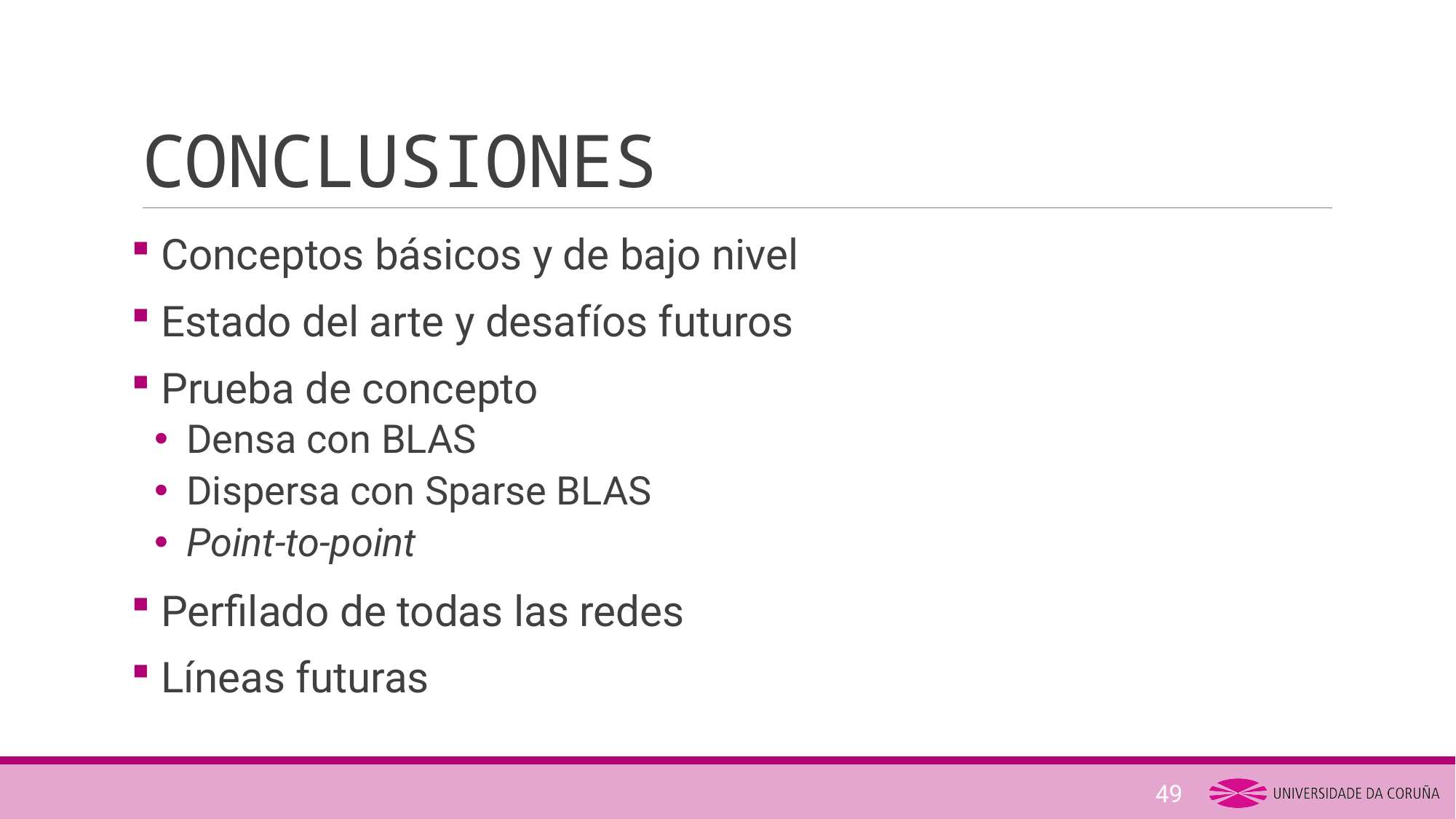

# CONCLUSIONES
 Conceptos básicos y de bajo nivel
 Estado del arte y desafíos futuros
 Prueba de concepto
 Densa con BLAS
 Dispersa con Sparse BLAS
 Point-to-point
 Perfilado de todas las redes
 Líneas futuras
49